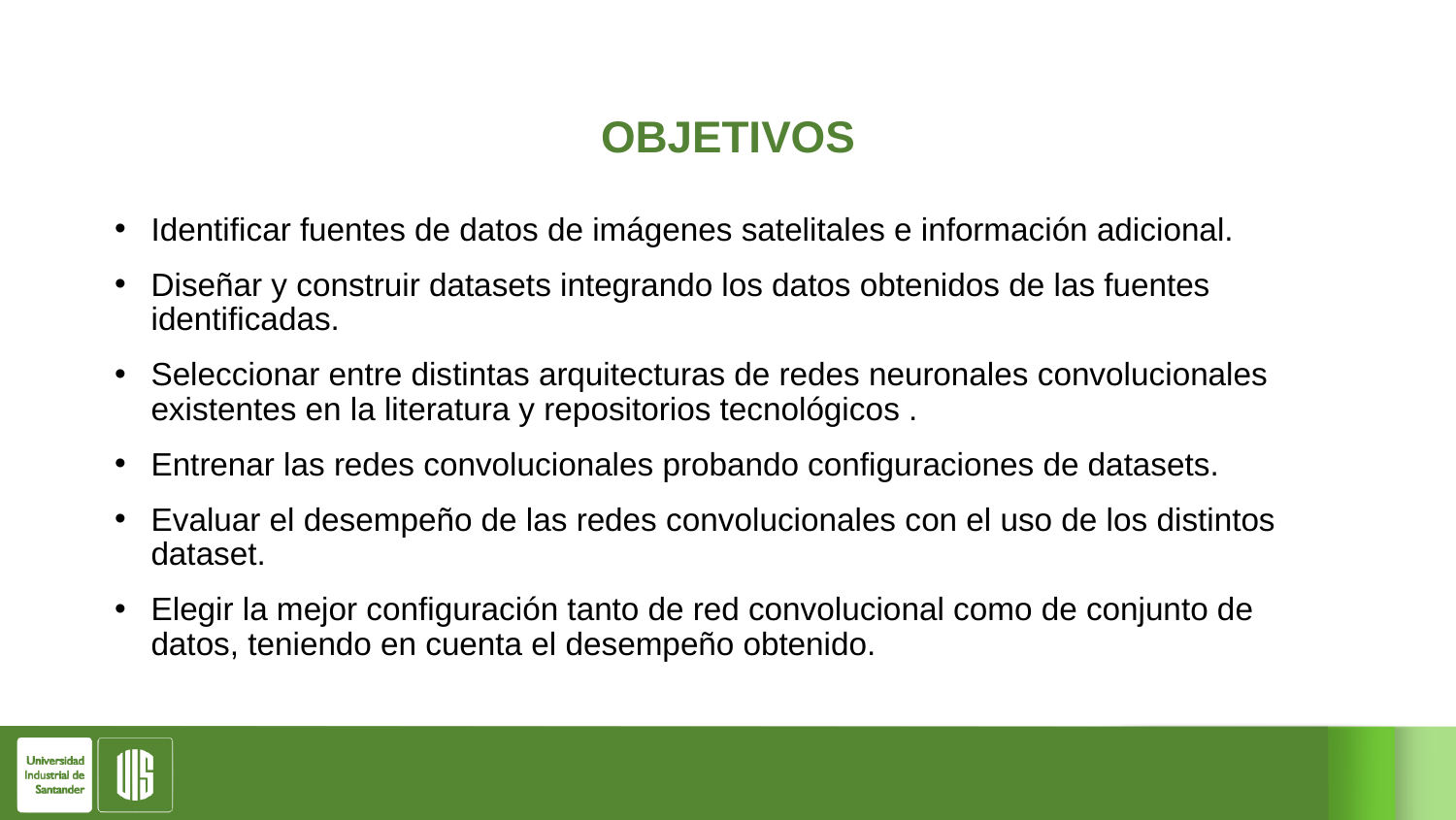

# OBJETIVOS
Identificar fuentes de datos de imágenes satelitales e información adicional.
Diseñar y construir datasets integrando los datos obtenidos de las fuentes identificadas.
Seleccionar entre distintas arquitecturas de redes neuronales convolucionales existentes en la literatura y repositorios tecnológicos .
Entrenar las redes convolucionales probando configuraciones de datasets.
Evaluar el desempeño de las redes convolucionales con el uso de los distintos dataset.
Elegir la mejor configuración tanto de red convolucional como de conjunto de datos, teniendo en cuenta el desempeño obtenido.